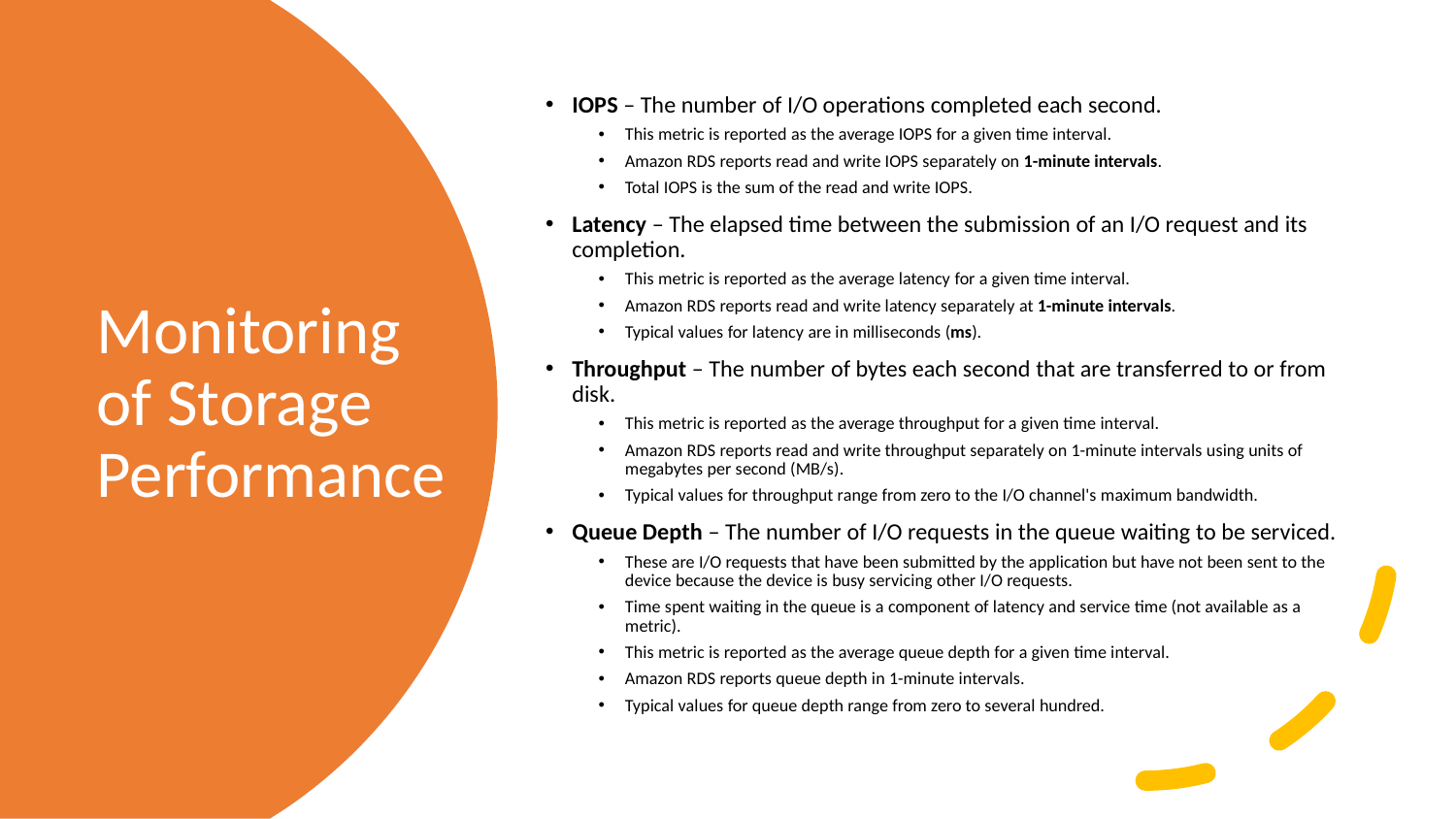

IOPS – The number of I/O operations completed each second.
This metric is reported as the average IOPS for a given time interval.
Amazon RDS reports read and write IOPS separately on 1-minute intervals.
Total IOPS is the sum of the read and write IOPS.
Latency – The elapsed time between the submission of an I/O request and its completion.
This metric is reported as the average latency for a given time interval.
Amazon RDS reports read and write latency separately at 1-minute intervals.
Typical values for latency are in milliseconds (ms).
Throughput – The number of bytes each second that are transferred to or from disk.
This metric is reported as the average throughput for a given time interval.
Amazon RDS reports read and write throughput separately on 1-minute intervals using units of megabytes per second (MB/s).
Typical values for throughput range from zero to the I/O channel's maximum bandwidth.
Queue Depth – The number of I/O requests in the queue waiting to be serviced.
These are I/O requests that have been submitted by the application but have not been sent to the device because the device is busy servicing other I/O requests.
Time spent waiting in the queue is a component of latency and service time (not available as a metric).
This metric is reported as the average queue depth for a given time interval.
Amazon RDS reports queue depth in 1-minute intervals.
Typical values for queue depth range from zero to several hundred.
# Monitoring of Storage Performance